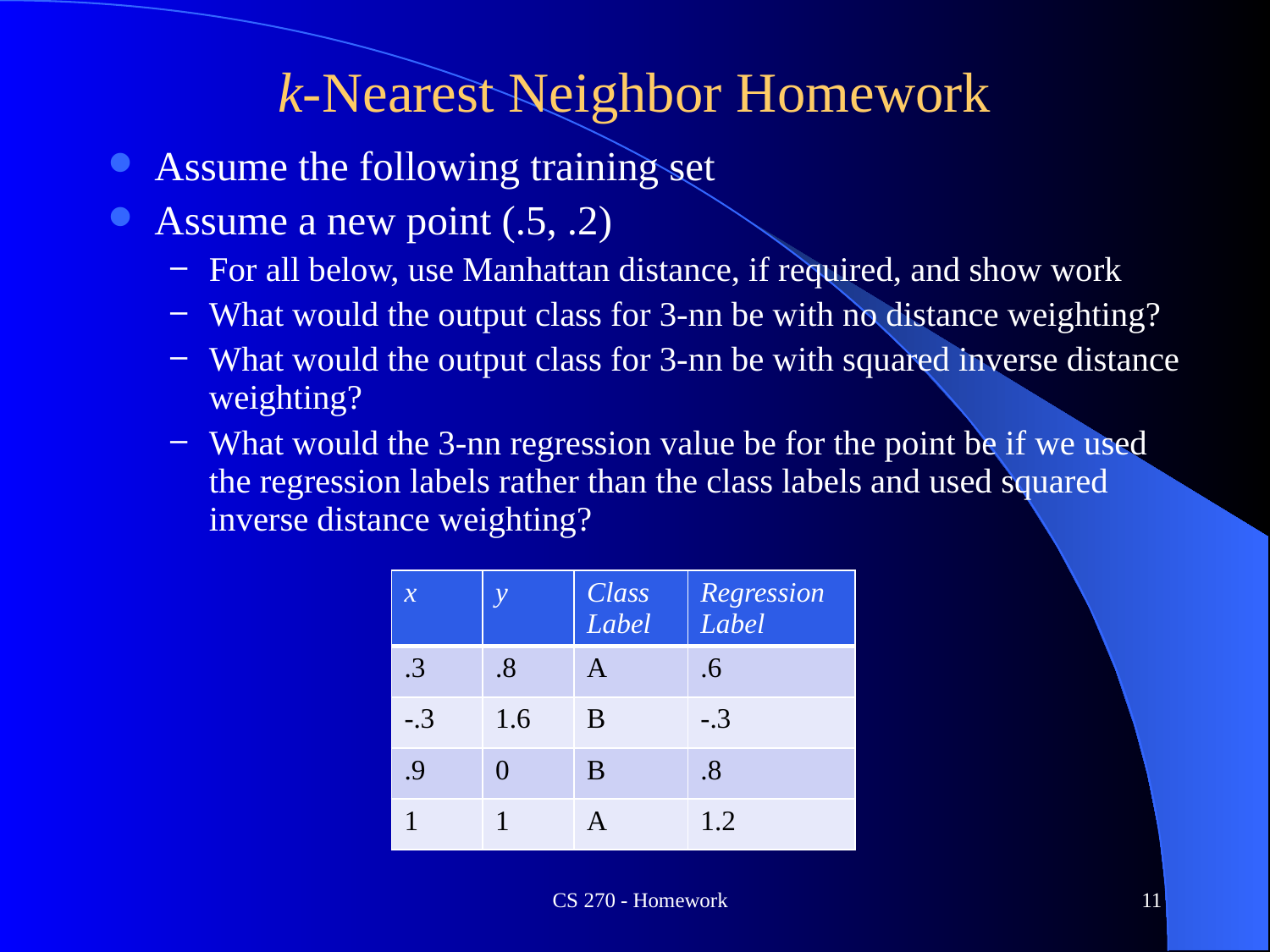

# k-Nearest Neighbor Homework
Assume the following training set
Assume a new point (.5, .2)
For all below, use Manhattan distance, if required, and show work
What would the output class for 3-nn be with no distance weighting?
What would the output class for 3-nn be with squared inverse distance weighting?
What would the 3-nn regression value be for the point be if we used the regression labels rather than the class labels and used squared inverse distance weighting?

| x | y | Class Label | Regression Label |
| --- | --- | --- | --- |
| .3 | .8 | A | .6 |
| -.3 | 1.6 | B | -.3 |
| .9 | 0 | B | .8 |
| 1 | 1 | A | 1.2 |
CS 270 - Homework
11